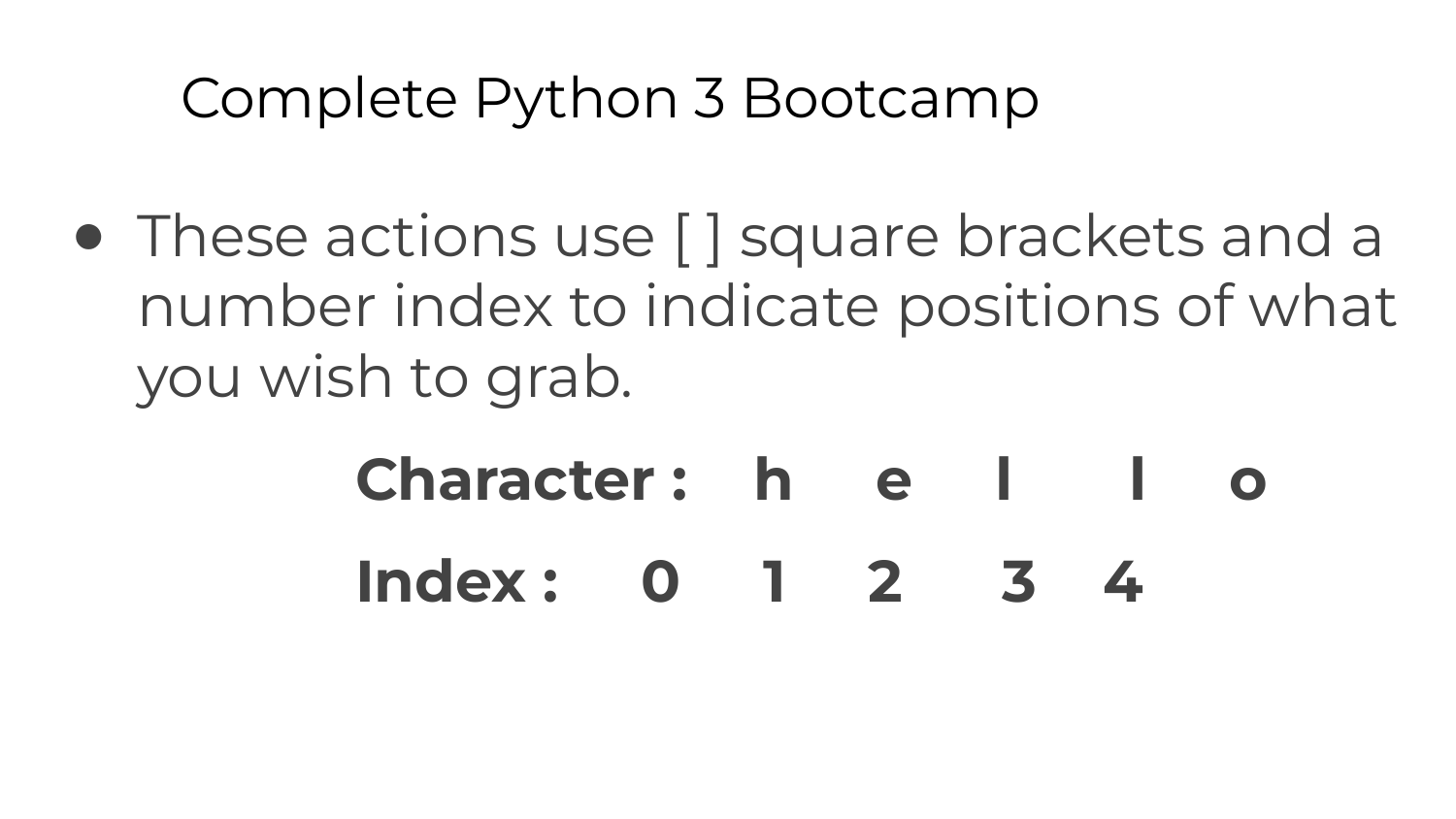

# Complete Python 3 Bootcamp
These actions use [ ] square brackets and a number index to indicate positions of what you wish to grab.
Character :    h     e     l       l     o
  		Index :     0     1     2      3    4